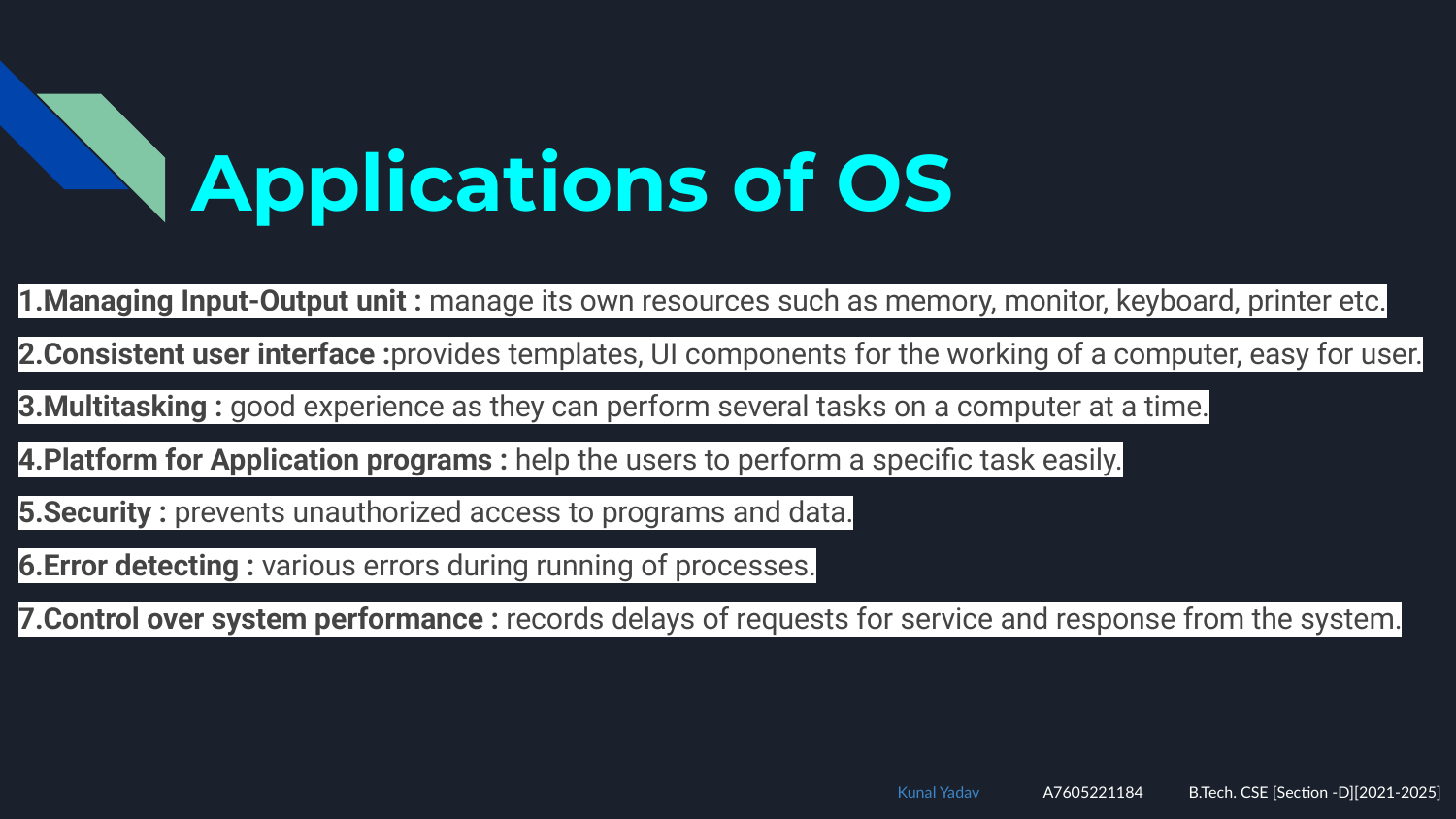

# Applications of OS
Managing Input-Output unit : manage its own resources such as memory, monitor, keyboard, printer etc.
Consistent user interface :provides templates, UI components for the working of a computer, easy for user.
Multitasking : good experience as they can perform several tasks on a computer at a time.
Platform for Application programs : help the users to perform a specific task easily.
Security : prevents unauthorized access to programs and data.
Error detecting : various errors during running of processes.
Control over system performance : records delays of requests for service and response from the system.
Kunal Yadav	A7605221184	B.Tech. CSE [Section -D][2021-2025]